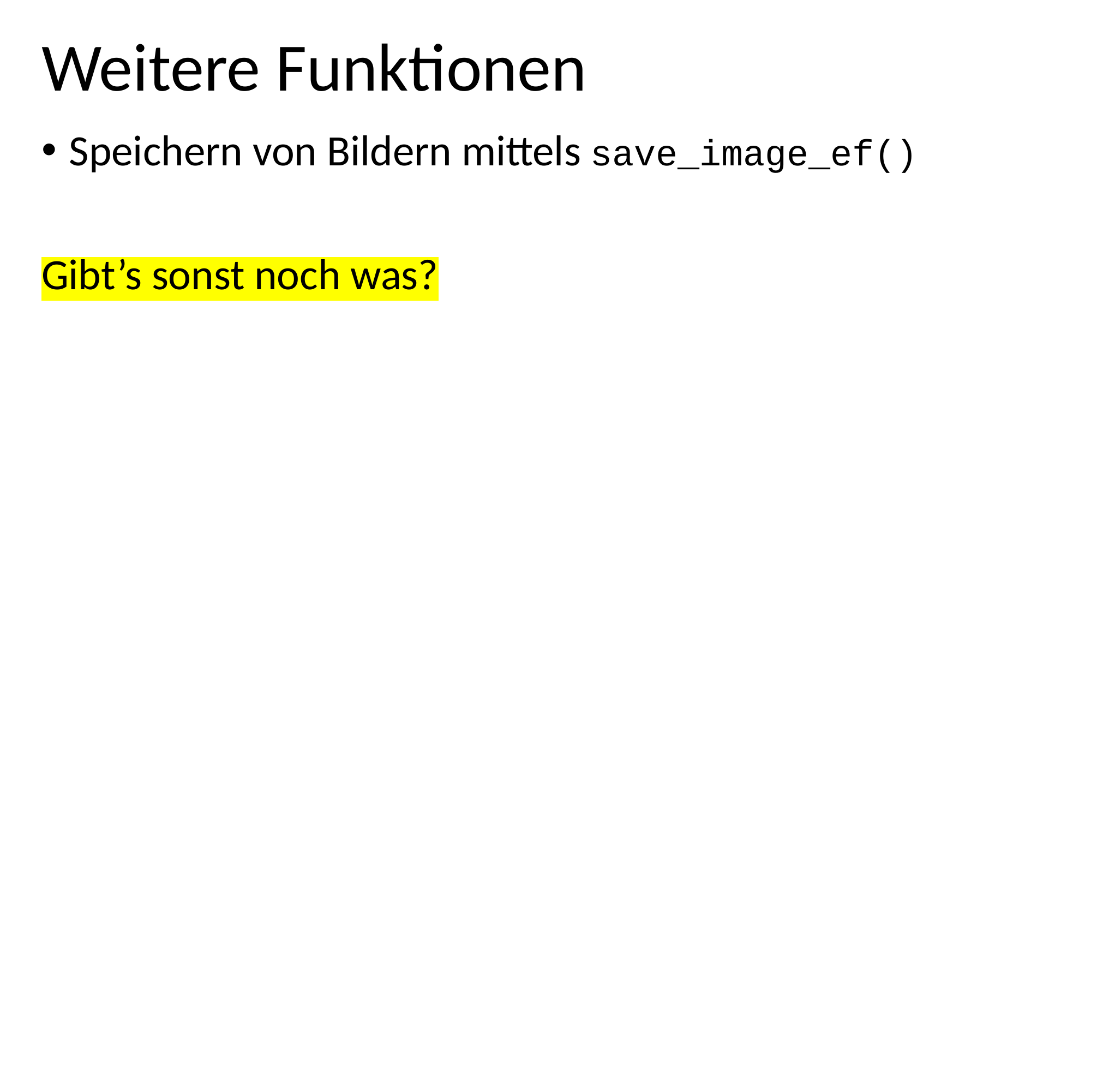

# Weitere Funktionen
Speichern von Bildern mittels save_image_ef()

Gibt’s sonst noch was?